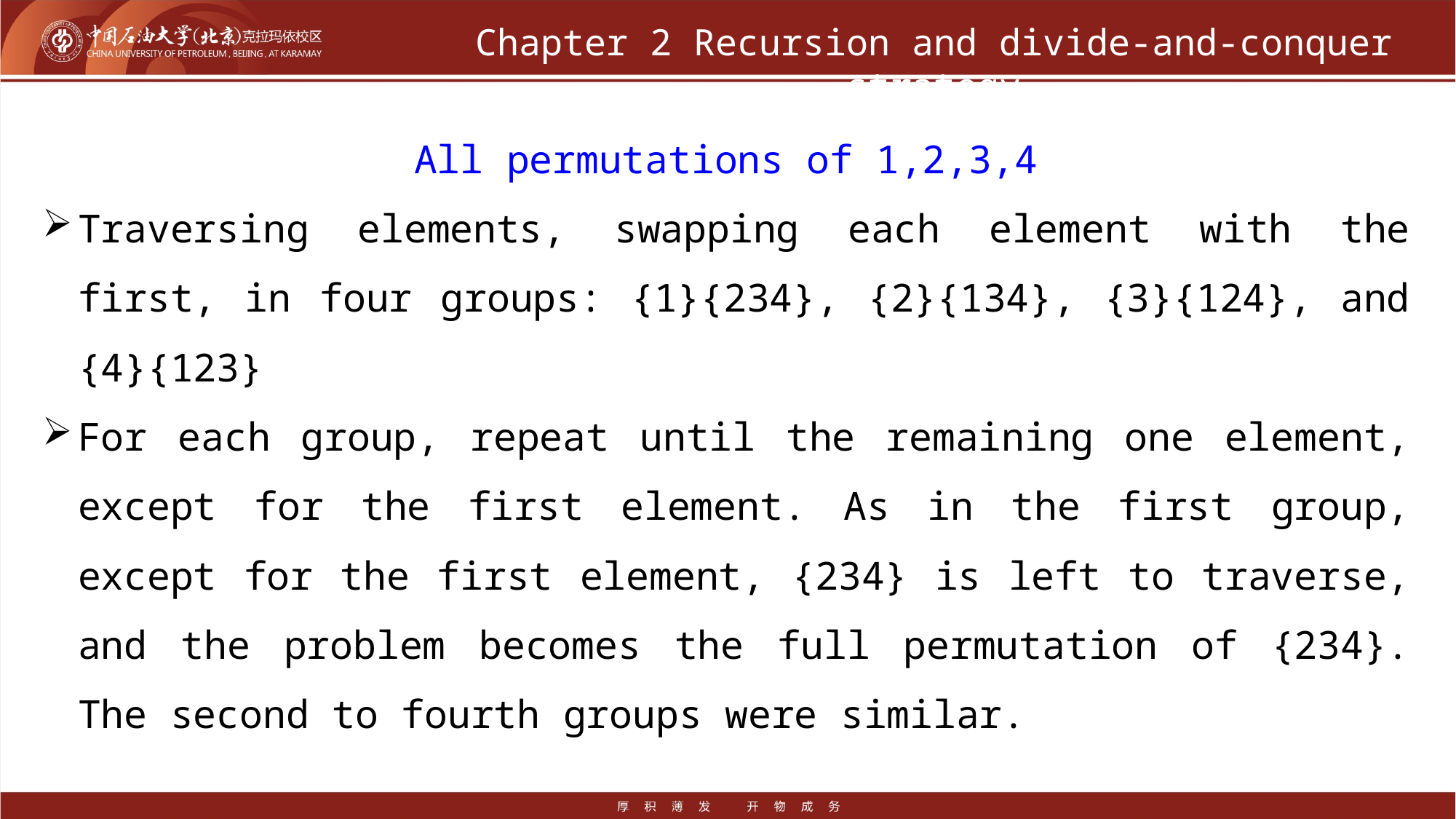

# Chapter 2 Recursion and divide-and-conquer strategy
All permutations of 1,2,3,4
Traversing elements, swapping each element with the first, in four groups: {1}{234}, {2}{134}, {3}{124}, and {4}{123}
For each group, repeat until the remaining one element, except for the first element. As in the first group, except for the first element, {234} is left to traverse, and the problem becomes the full permutation of {234}. The second to fourth groups were similar.